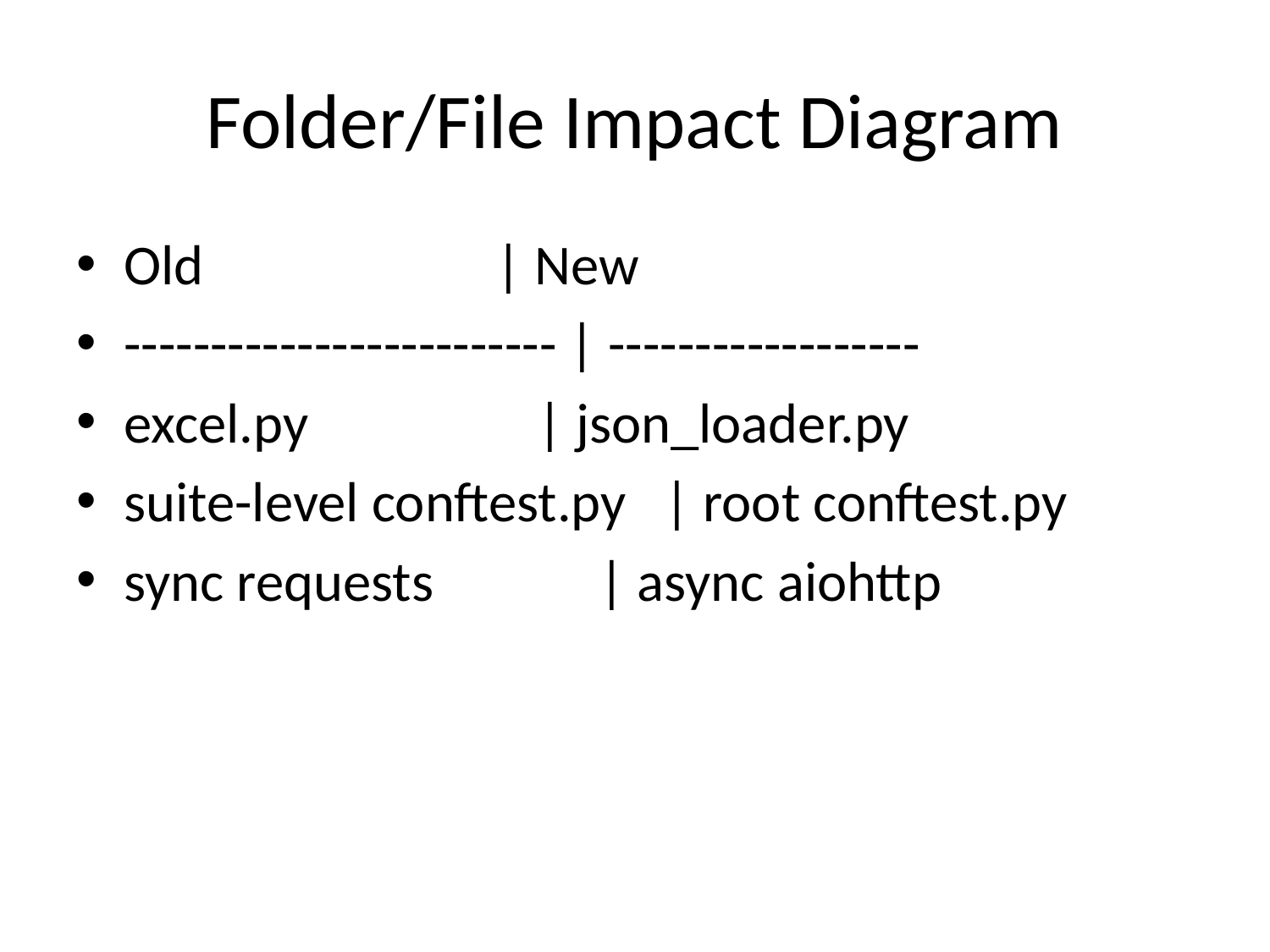

# Folder/File Impact Diagram
Old                       | New
------------------------- | ------------------
excel.py                  | json_loader.py
suite-level conftest.py   | root conftest.py
sync requests             | async aiohttp